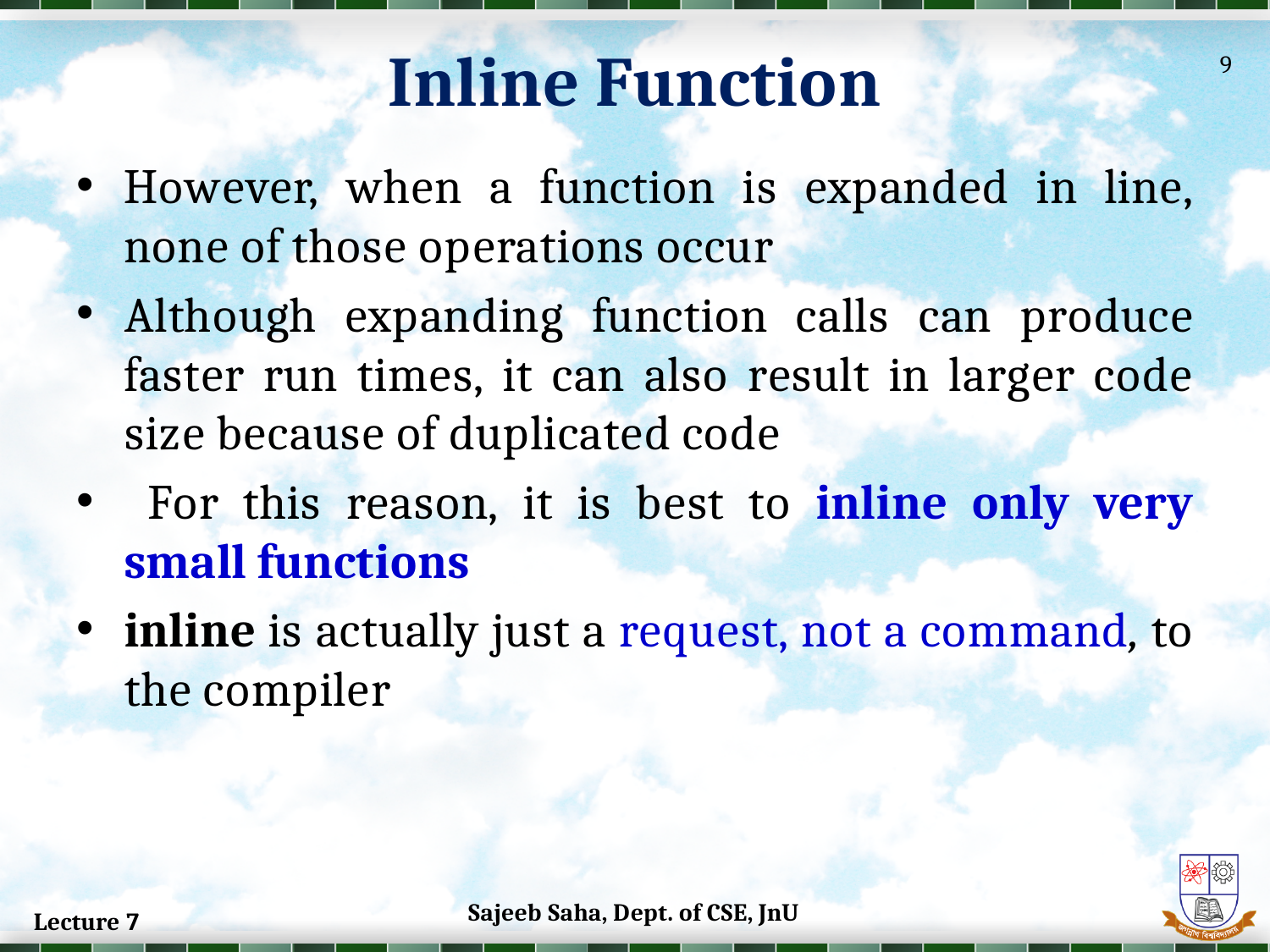

Inline Function
9
However, when a function is expanded in line, none of those operations occur
Although expanding function calls can produce faster run times, it can also result in larger code size because of duplicated code
 For this reason, it is best to inline only very small functions
inline is actually just a request, not a command, to the compiler
Sajeeb Saha, Dept. of CSE, JnU